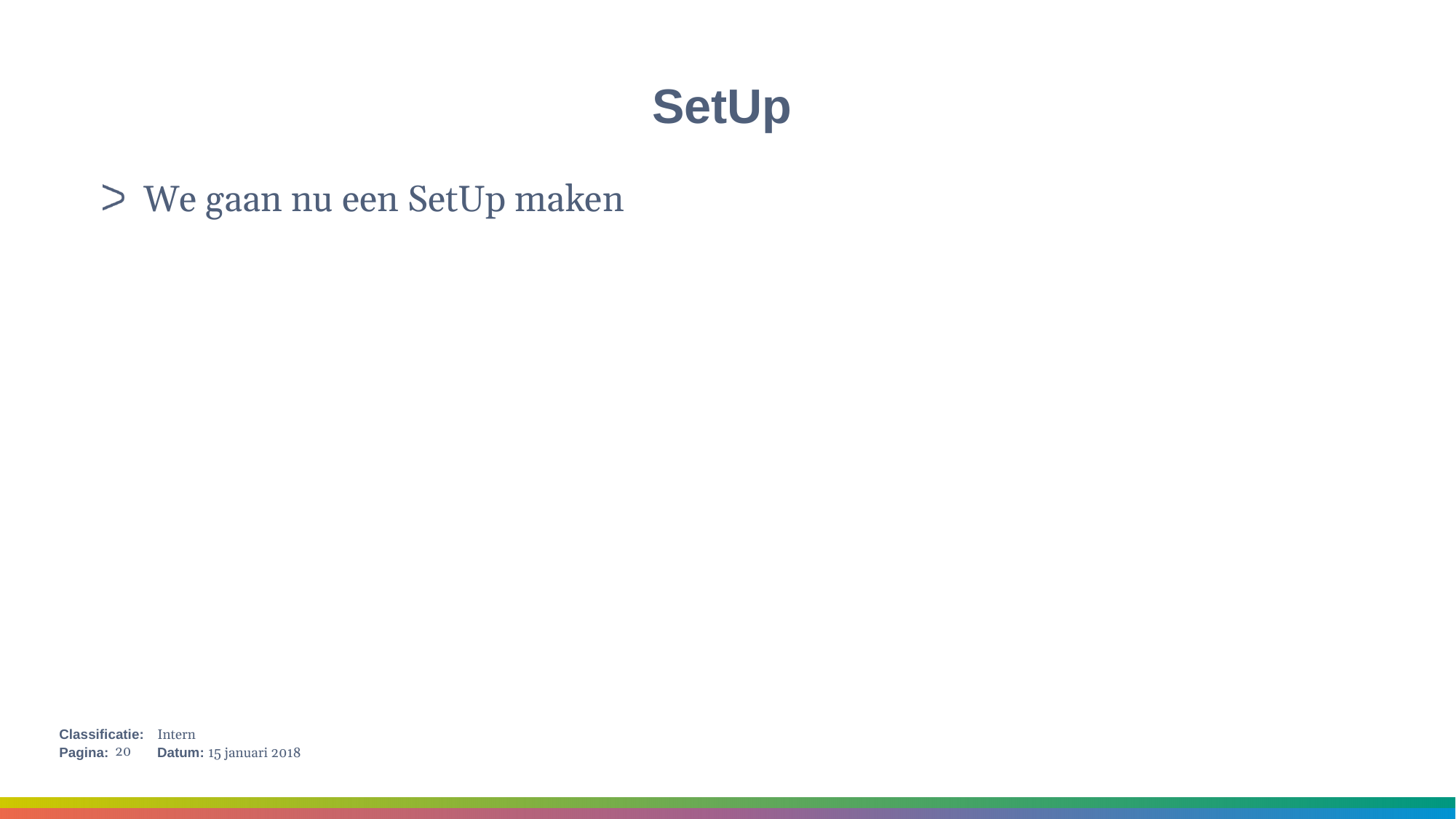

# SetUp
We gaan nu een SetUp maken

20
15 januari 2018